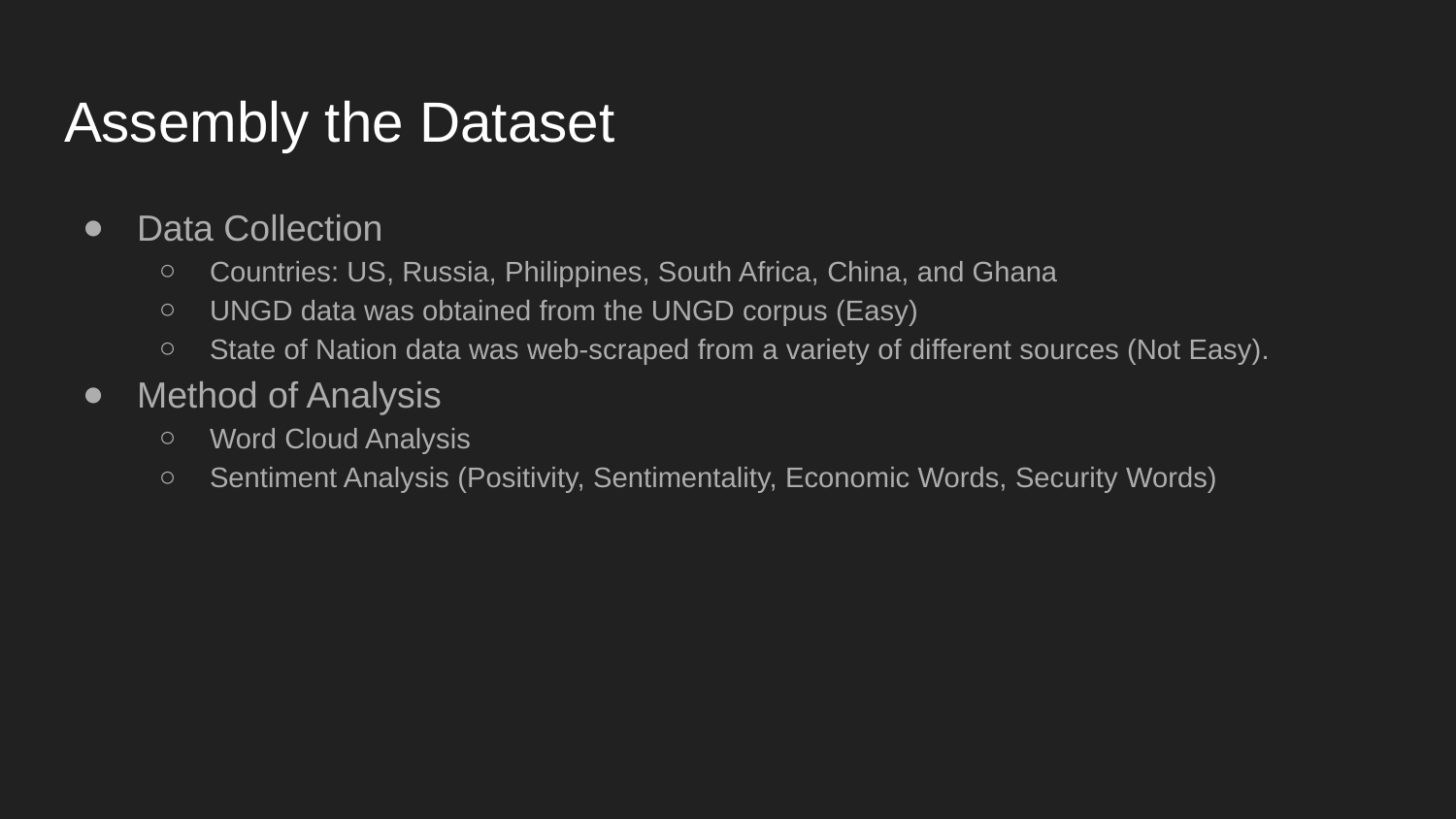

# Assembly the Dataset
Data Collection
Countries: US, Russia, Philippines, South Africa, China, and Ghana
UNGD data was obtained from the UNGD corpus (Easy)
State of Nation data was web-scraped from a variety of different sources (Not Easy).
Method of Analysis
Word Cloud Analysis
Sentiment Analysis (Positivity, Sentimentality, Economic Words, Security Words)